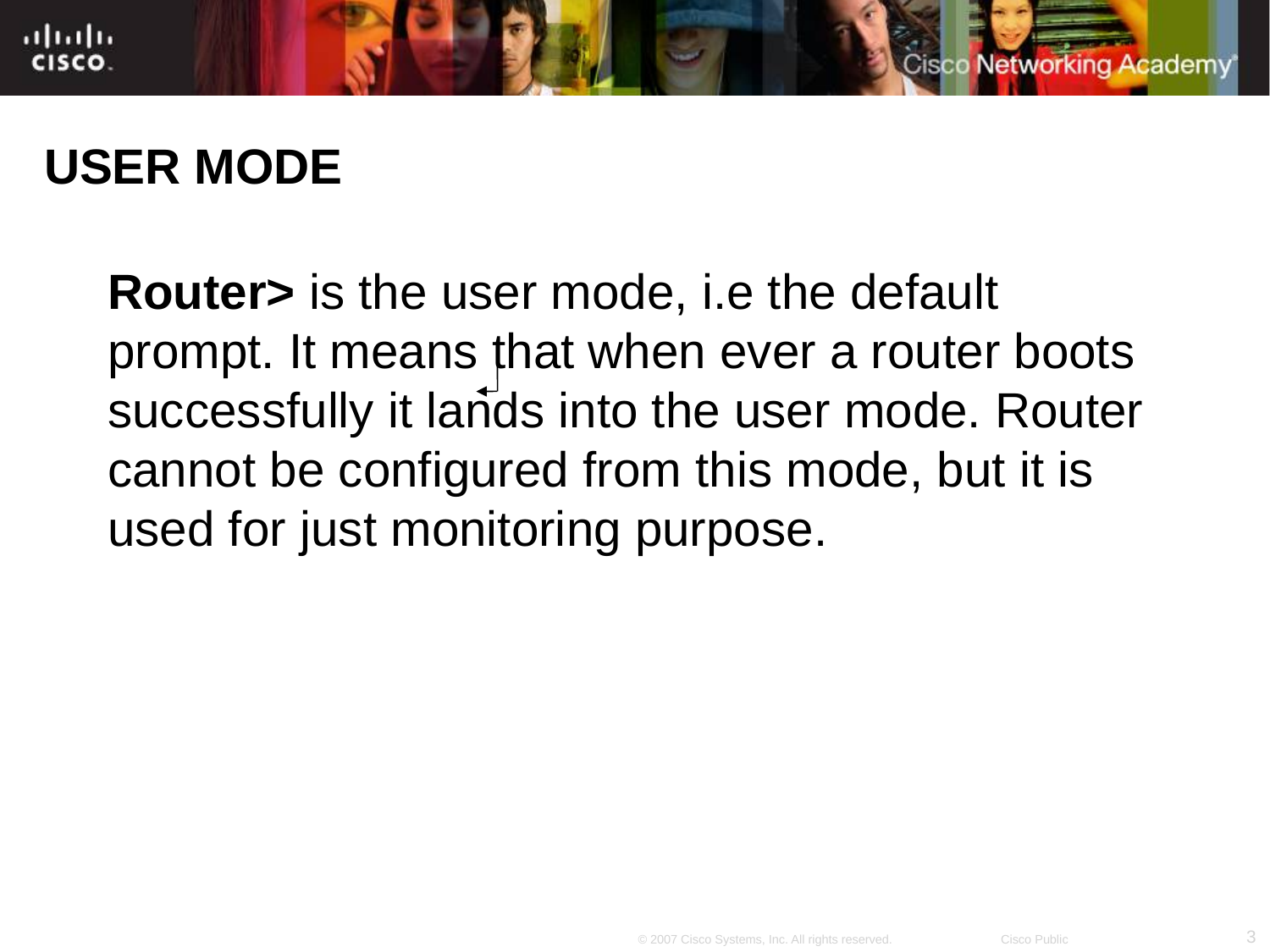

USER MODE
Router> is the user mode, i.e the default prompt. It means that when ever a router boots successfully it lands into the user mode. Router cannot be configured from this mode, but it is used for just monitoring purpose.